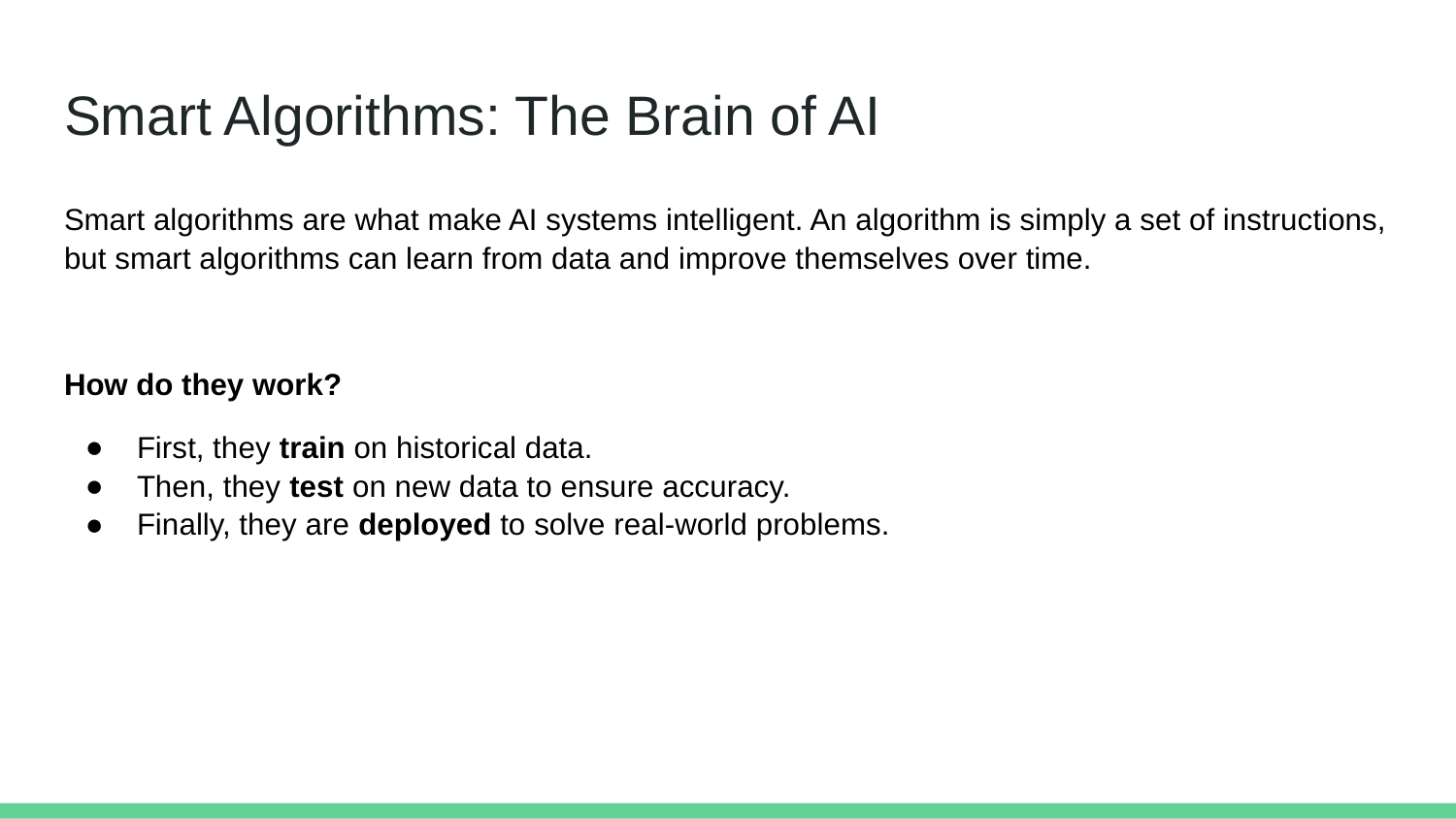

# Smart Algorithms: The Brain of AI
Smart algorithms are what make AI systems intelligent. An algorithm is simply a set of instructions, but smart algorithms can learn from data and improve themselves over time.

How do they work?
First, they train on historical data.
Then, they test on new data to ensure accuracy.
Finally, they are deployed to solve real-world problems.